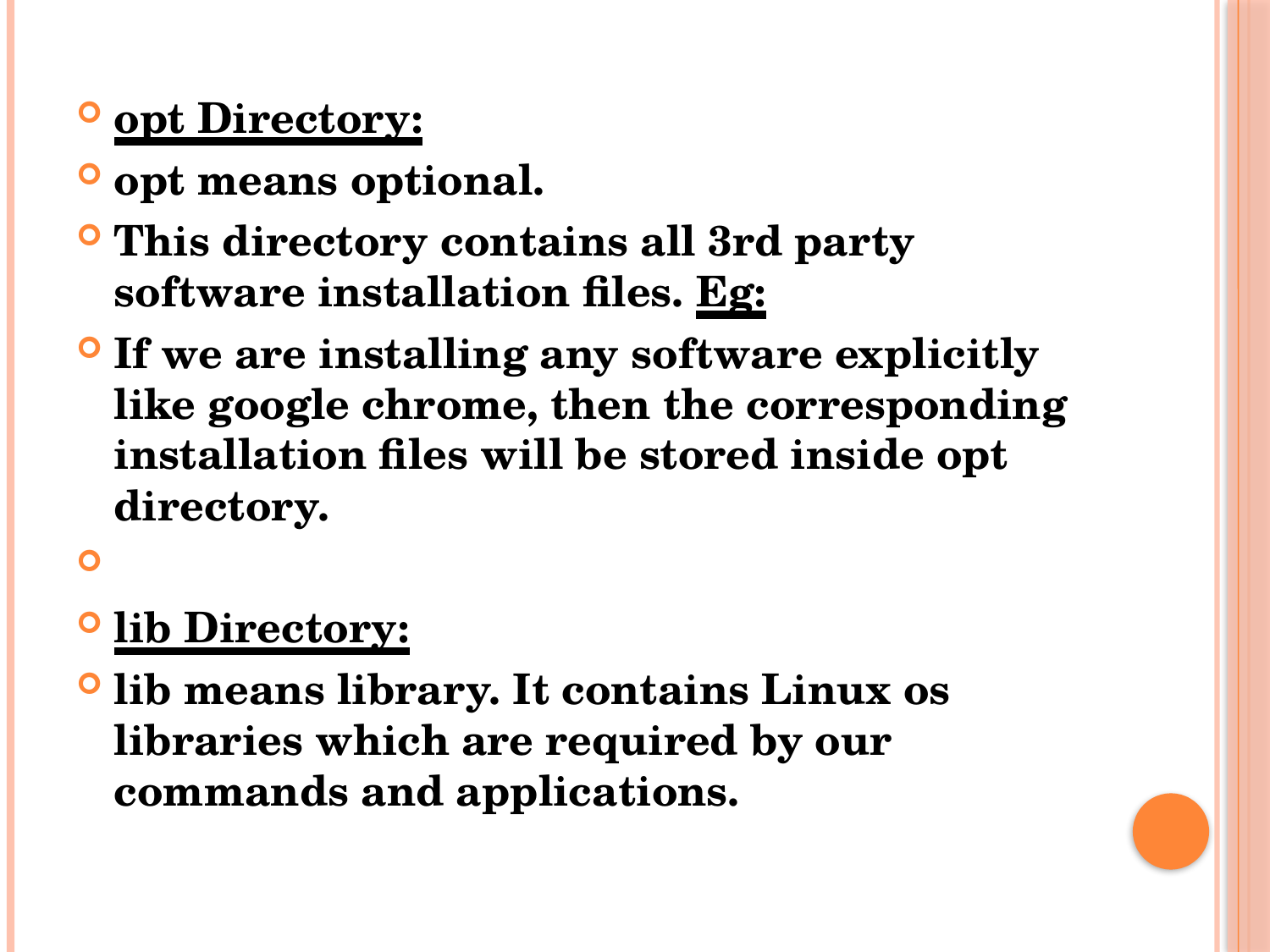

opt Directory:
opt means optional.
This directory contains all 3rd party software installation files. Eg:
If we are installing any software explicitly like google chrome, then the corresponding installation files will be stored inside opt directory.

lib Directory:
lib means library. It contains Linux os libraries which are required by our commands and applications.